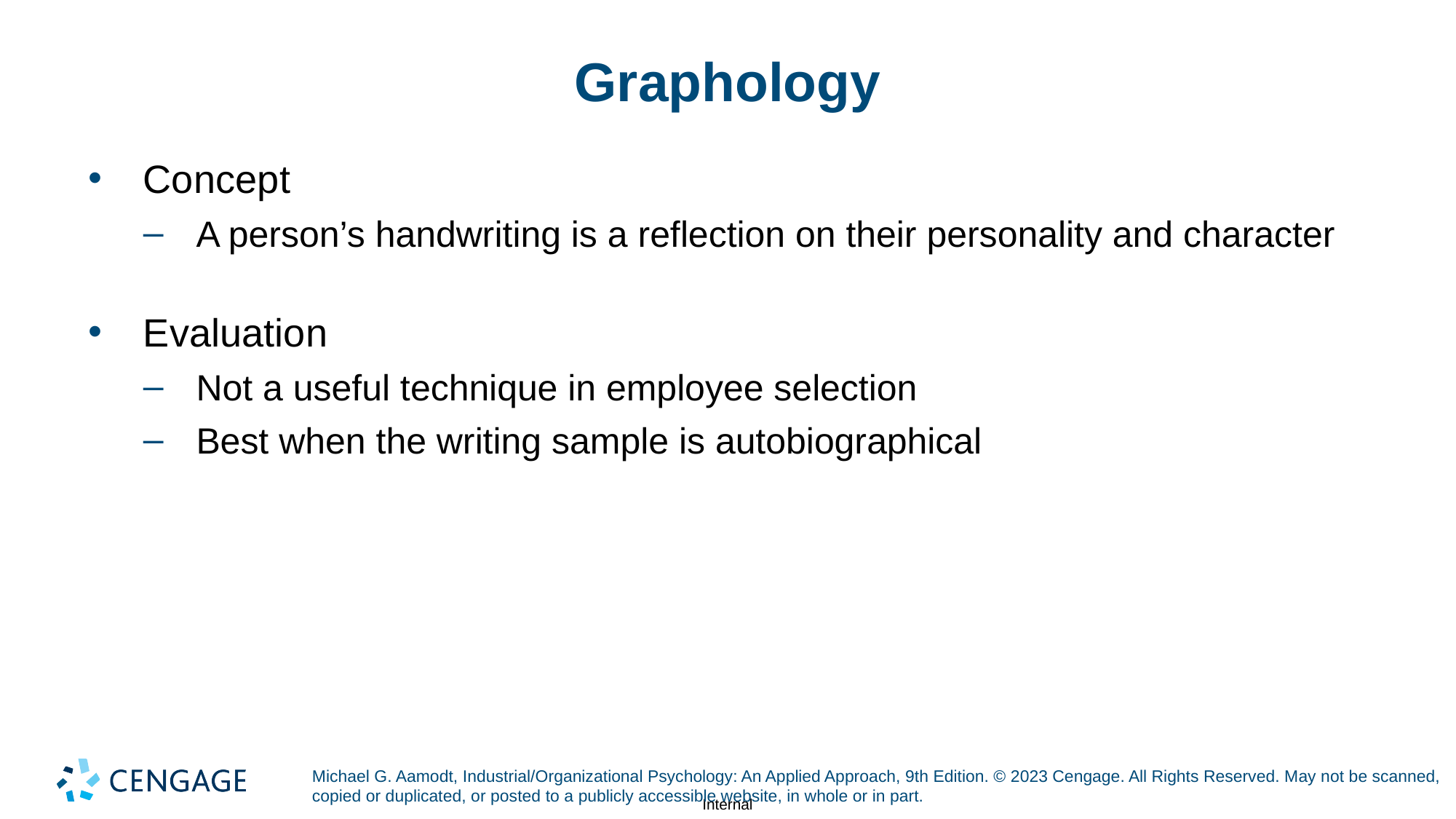

# Graphology
Concept
A person’s handwriting is a reflection on their personality and character
Evaluation
Not a useful technique in employee selection
Best when the writing sample is autobiographical